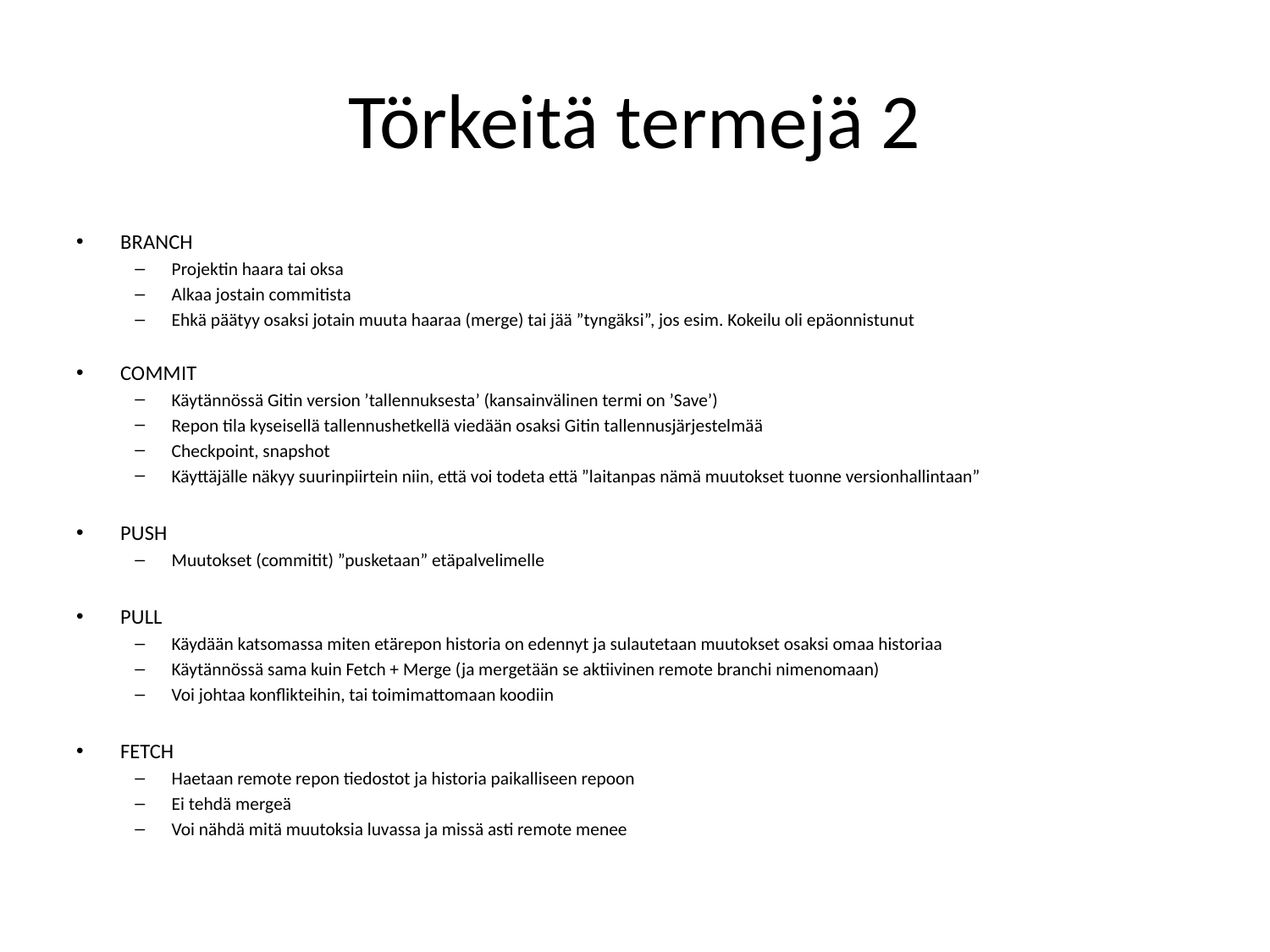

# Törkeitä termejä 2
BRANCH
Projektin haara tai oksa
Alkaa jostain commitista
Ehkä päätyy osaksi jotain muuta haaraa (merge) tai jää ”tyngäksi”, jos esim. Kokeilu oli epäonnistunut

COMMIT
Käytännössä Gitin version ’tallennuksesta’ (kansainvälinen termi on ’Save’)
Repon tila kyseisellä tallennushetkellä viedään osaksi Gitin tallennusjärjestelmää
Checkpoint, snapshot
Käyttäjälle näkyy suurinpiirtein niin, että voi todeta että ”laitanpas nämä muutokset tuonne versionhallintaan”

PUSH
Muutokset (commitit) ”pusketaan” etäpalvelimelle

PULL
Käydään katsomassa miten etärepon historia on edennyt ja sulautetaan muutokset osaksi omaa historiaa
Käytännössä sama kuin Fetch + Merge (ja mergetään se aktiivinen remote branchi nimenomaan)
Voi johtaa konflikteihin, tai toimimattomaan koodiin

FETCH
Haetaan remote repon tiedostot ja historia paikalliseen repoon
Ei tehdä mergeä
Voi nähdä mitä muutoksia luvassa ja missä asti remote menee